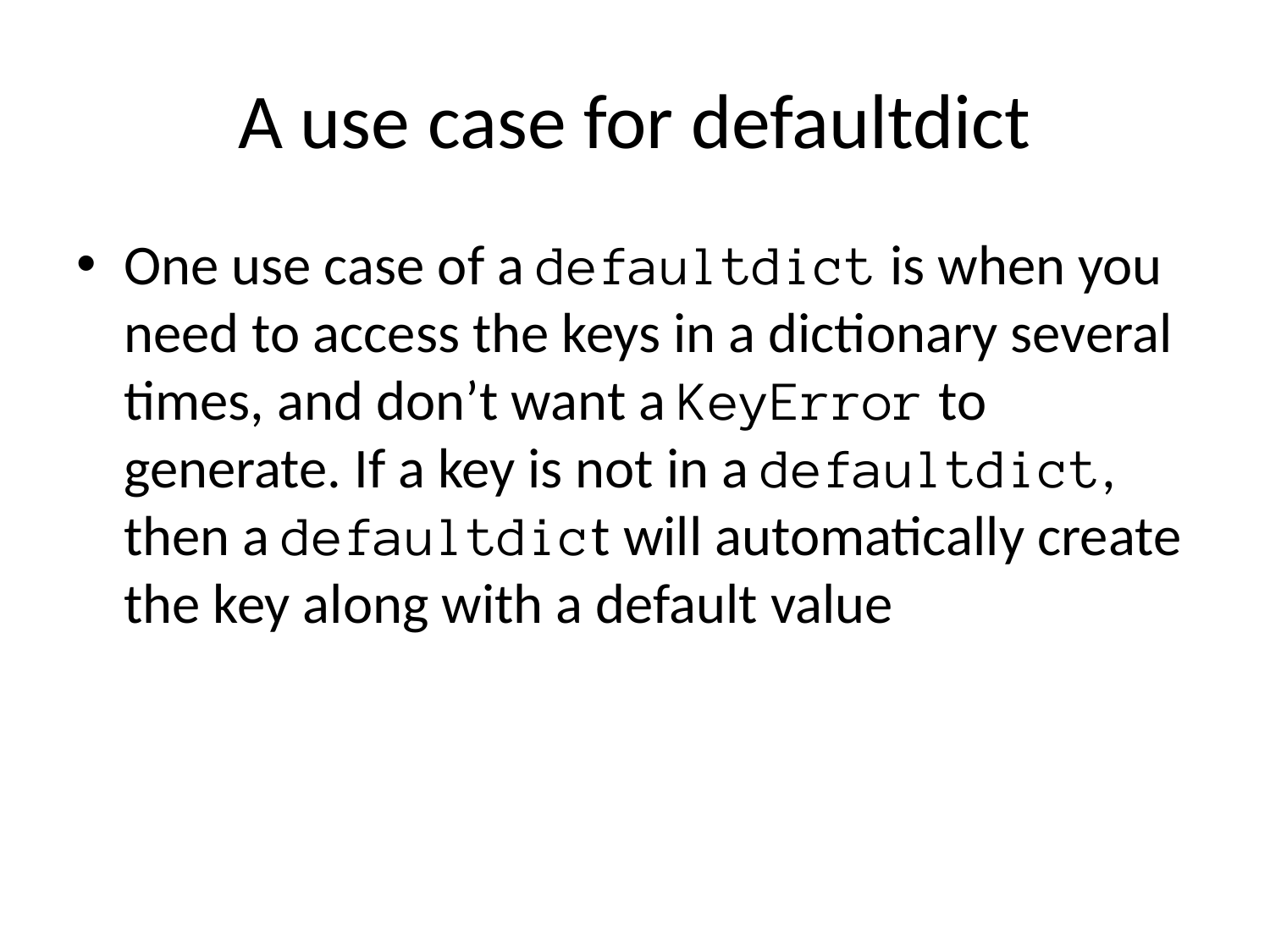

# A use case for defaultdict
One use case of a defaultdict is when you need to access the keys in a dictionary several times, and don’t want a KeyError to generate. If a key is not in a defaultdict, then a defaultdict will automatically create the key along with a default value